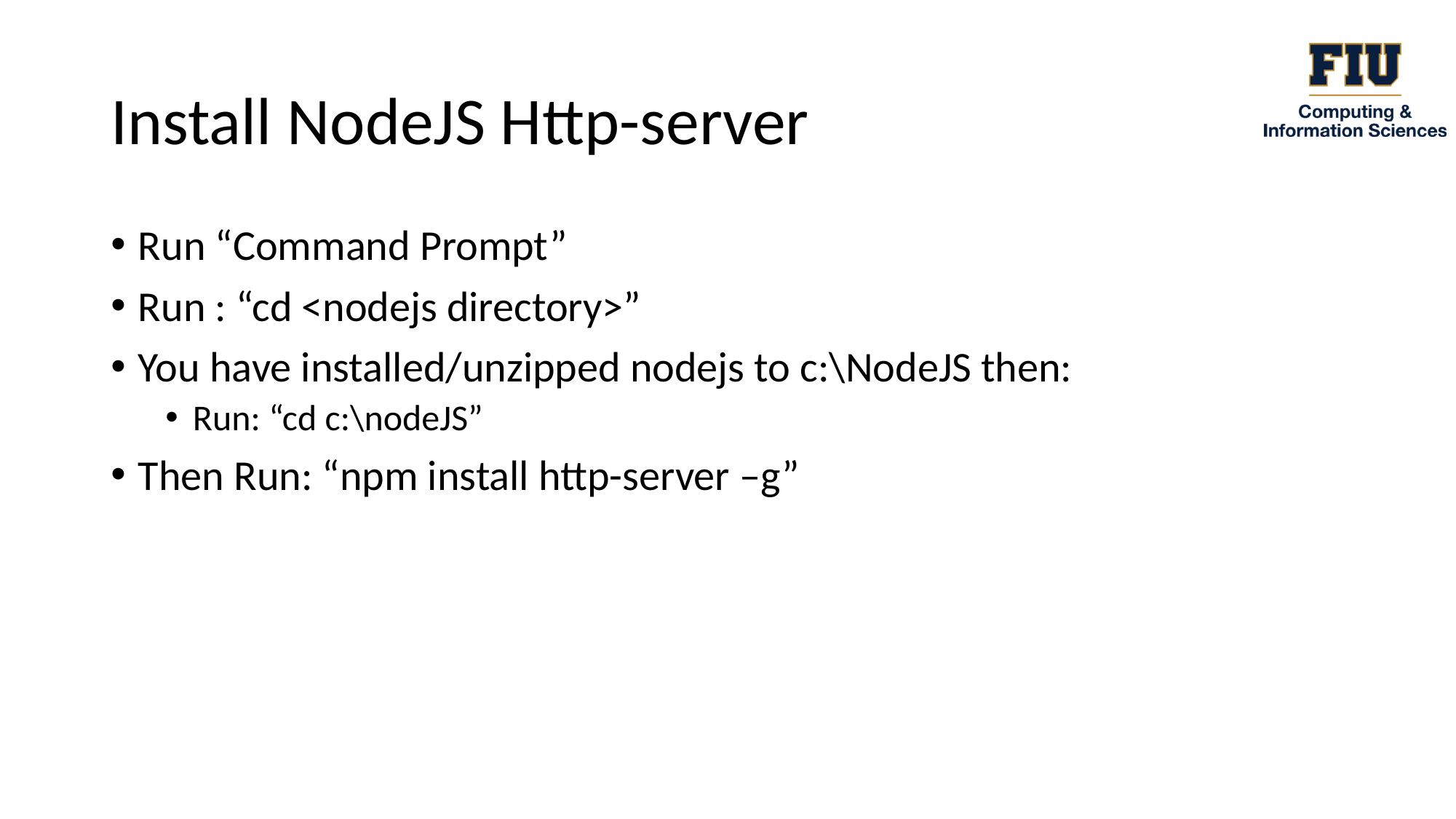

# Install NodeJS Http-server
Run “Command Prompt”
Run : “cd <nodejs directory>”
You have installed/unzipped nodejs to c:\NodeJS then:
Run: “cd c:\nodeJS”
Then Run: “npm install http-server –g”